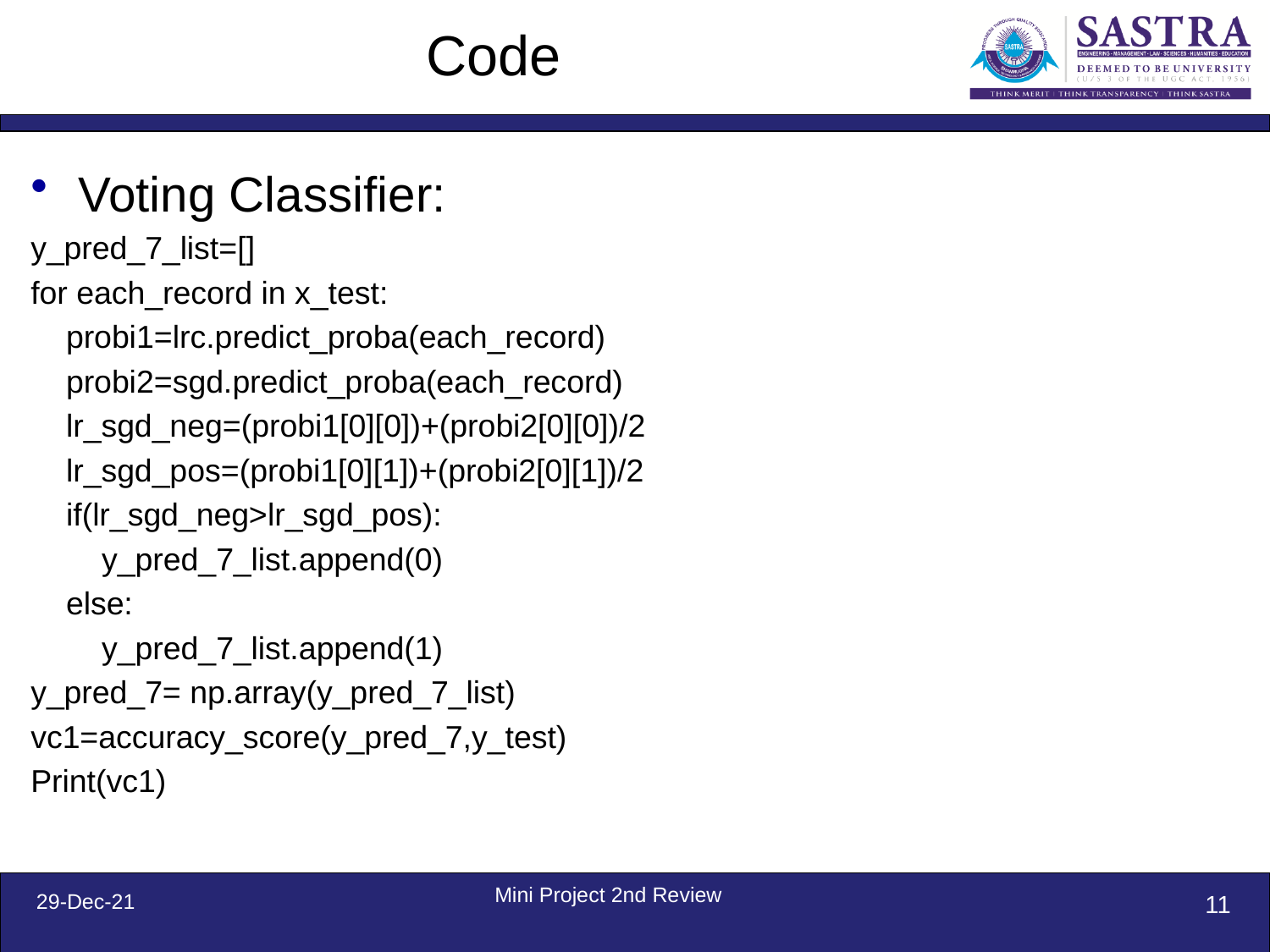

# Code
Voting Classifier:
y_pred_7_list=[]
for each_record in x_test:
    probi1=lrc.predict_proba(each_record)
    probi2=sgd.predict_proba(each_record)
    lr_sgd_neg=(probi1[0][0])+(probi2[0][0])/2
    lr_sgd_pos=(probi1[0][1])+(probi2[0][1])/2
    if(lr_sgd_neg>lr_sgd_pos):
        y_pred_7_list.append(0)
    else:
        y_pred_7_list.append(1)
y_pred_7= np.array(y_pred_7_list)
vc1=accuracy_score(y_pred_7,y_test)
Print(vc1)
Mini Project 2nd Review
29-Dec-21
11